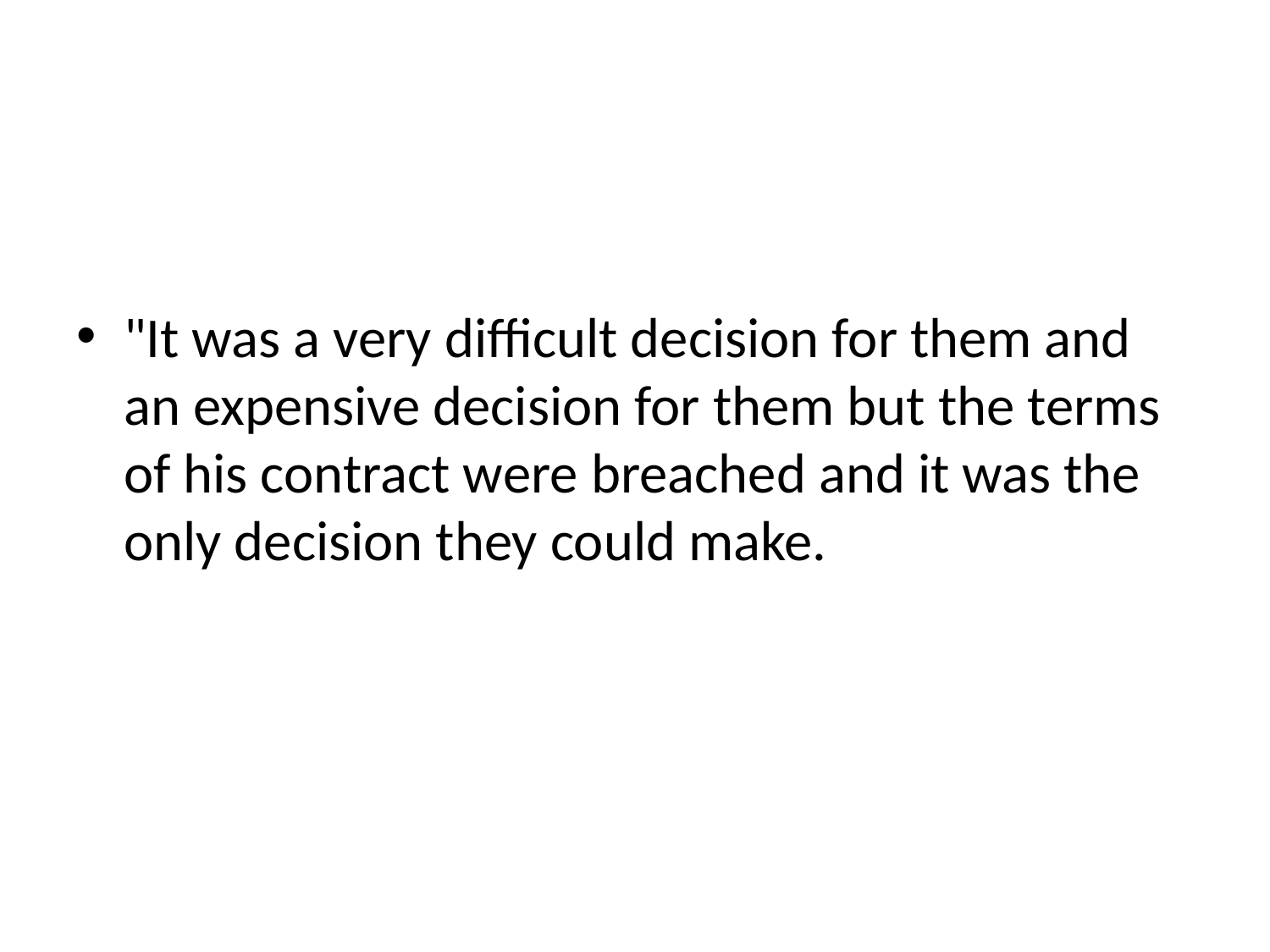

#

"It was a very difficult decision for them and an expensive decision for them but the terms of his contract were breached and it was the only decision they could make.